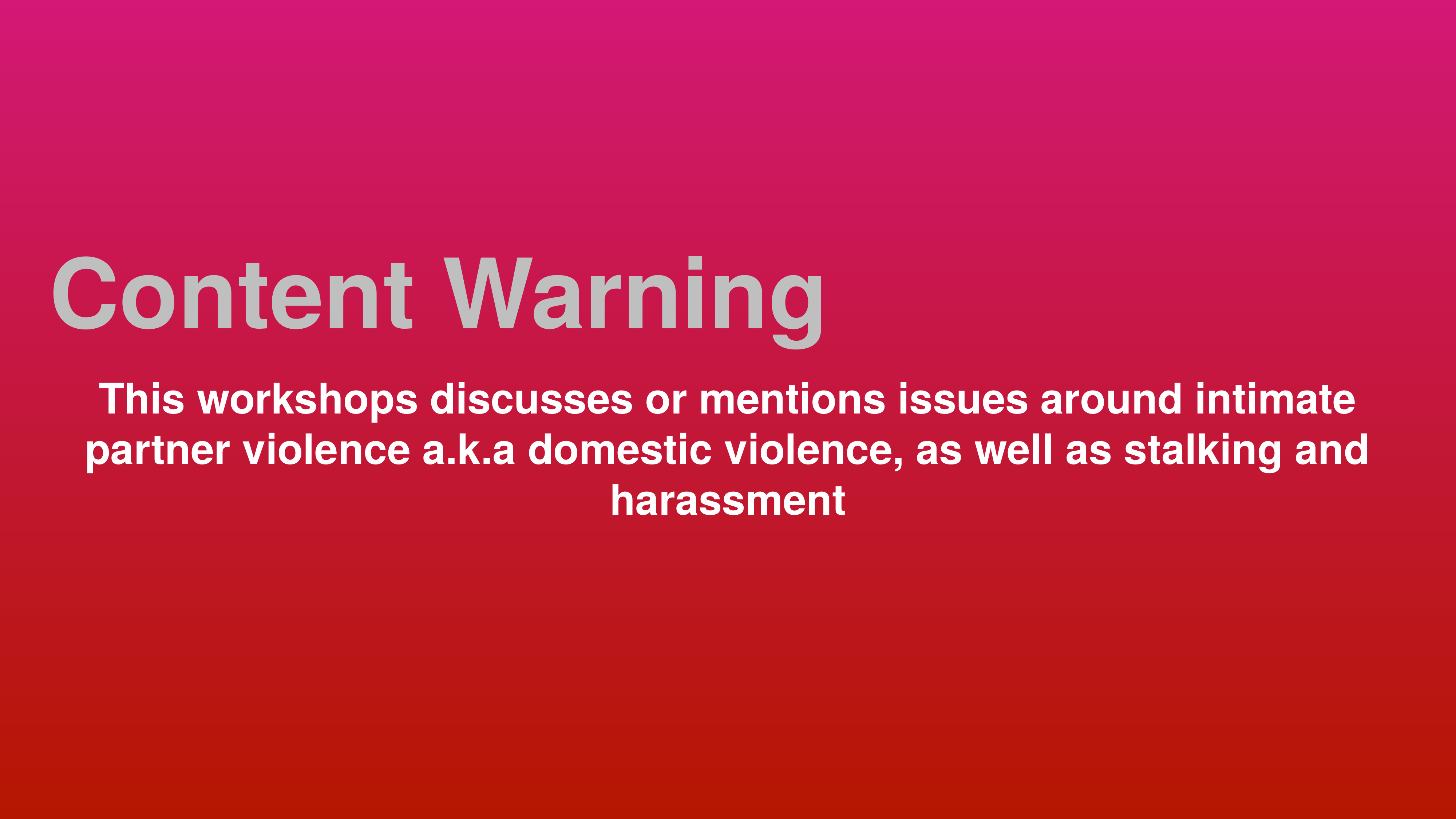

Content Warning
This workshops discusses or mentions issues around intimate partner violence a.k.a domestic violence, as well as stalking and harassment